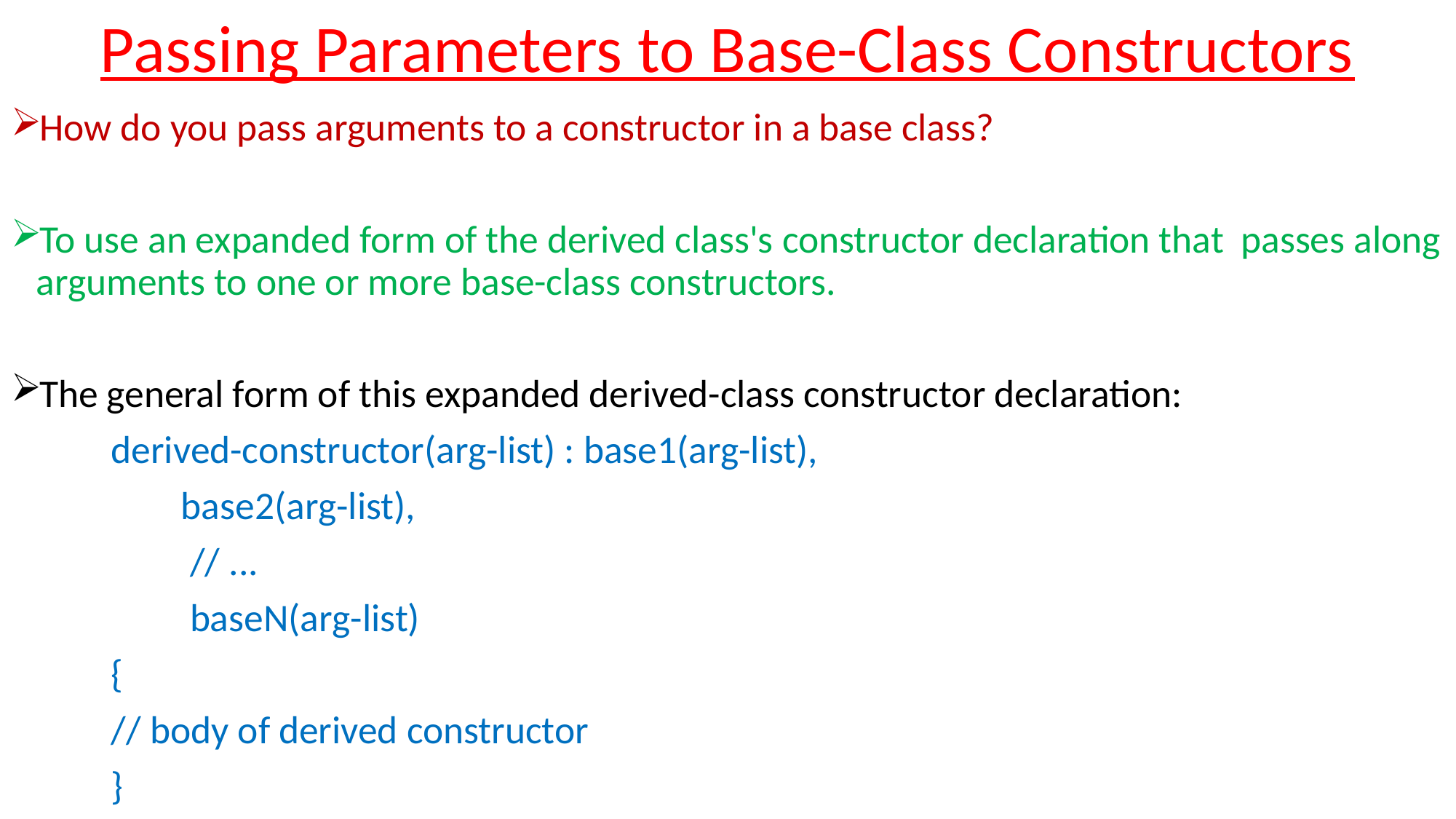

# Passing Parameters to Base-Class Constructors
How do you pass arguments to a constructor in a base class?

To use an expanded form of the derived class's constructor declaration that 	passes along arguments to one or more base-class constructors.

The general form of this expanded derived-class constructor declaration:
	derived-constructor(arg-list) : base1(arg-list),
					        base2(arg-list),
					         // ...
					         baseN(arg-list)
	{
		// body of derived constructor
	}